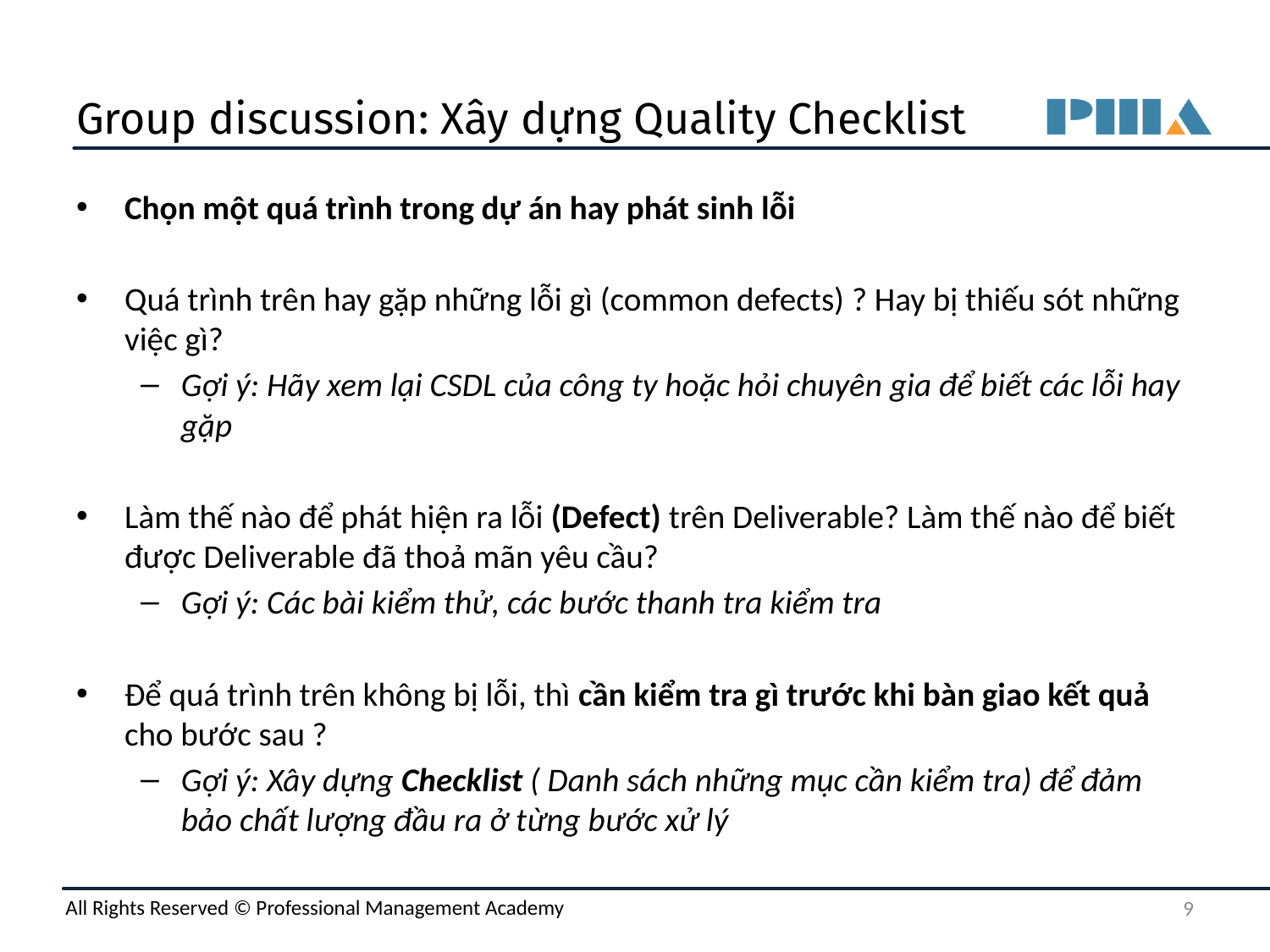

# Group discussion: Xây dựng Quality Checklist
Chọn một quá trình trong dự án hay phát sinh lỗi

Quá trình trên hay gặp những lỗi gì (common defects) ? Hay bị thiếu sót những việc gì?
Gợi ý: Hãy xem lại CSDL của công ty hoặc hỏi chuyên gia để biết các lỗi hay gặp

Làm thế nào để phát hiện ra lỗi (Defect) trên Deliverable? Làm thế nào để biết được Deliverable đã thoả mãn yêu cầu?
Gợi ý: Các bài kiểm thử, các bước thanh tra kiểm tra

Để quá trình trên không bị lỗi, thì cần kiểm tra gì trước khi bàn giao kết quả  cho bước sau ?
Gợi ý: Xây dựng Checklist ( Danh sách những mục cần kiểm tra) để đảm bảo chất lượng đầu ra ở từng bước xử lý

9